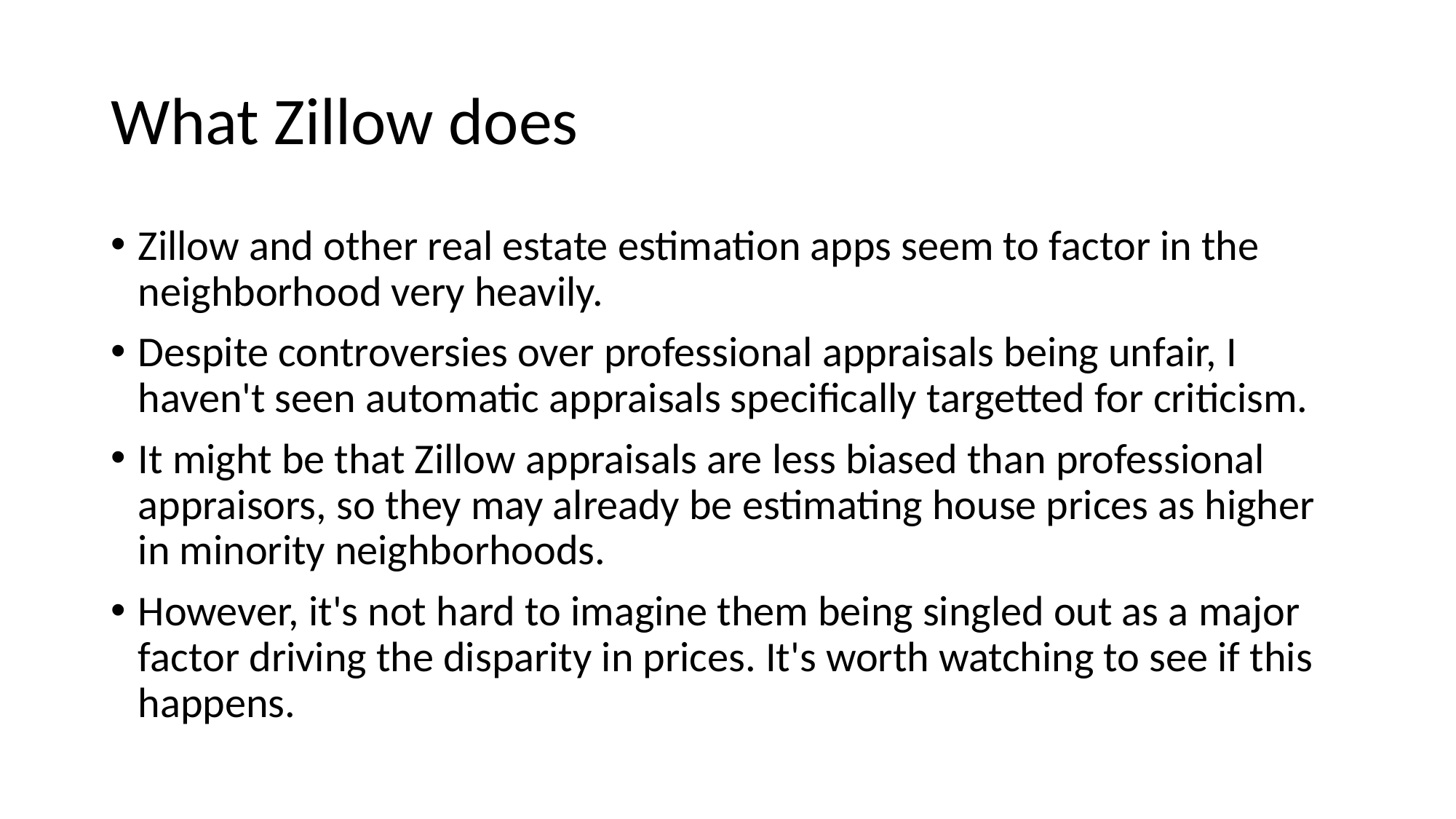

# What Zillow does
Zillow and other real estate estimation apps seem to factor in the neighborhood very heavily.
Despite controversies over professional appraisals being unfair, I haven't seen automatic appraisals specifically targetted for criticism.
It might be that Zillow appraisals are less biased than professional appraisors, so they may already be estimating house prices as higher in minority neighborhoods.
However, it's not hard to imagine them being singled out as a major factor driving the disparity in prices. It's worth watching to see if this happens.